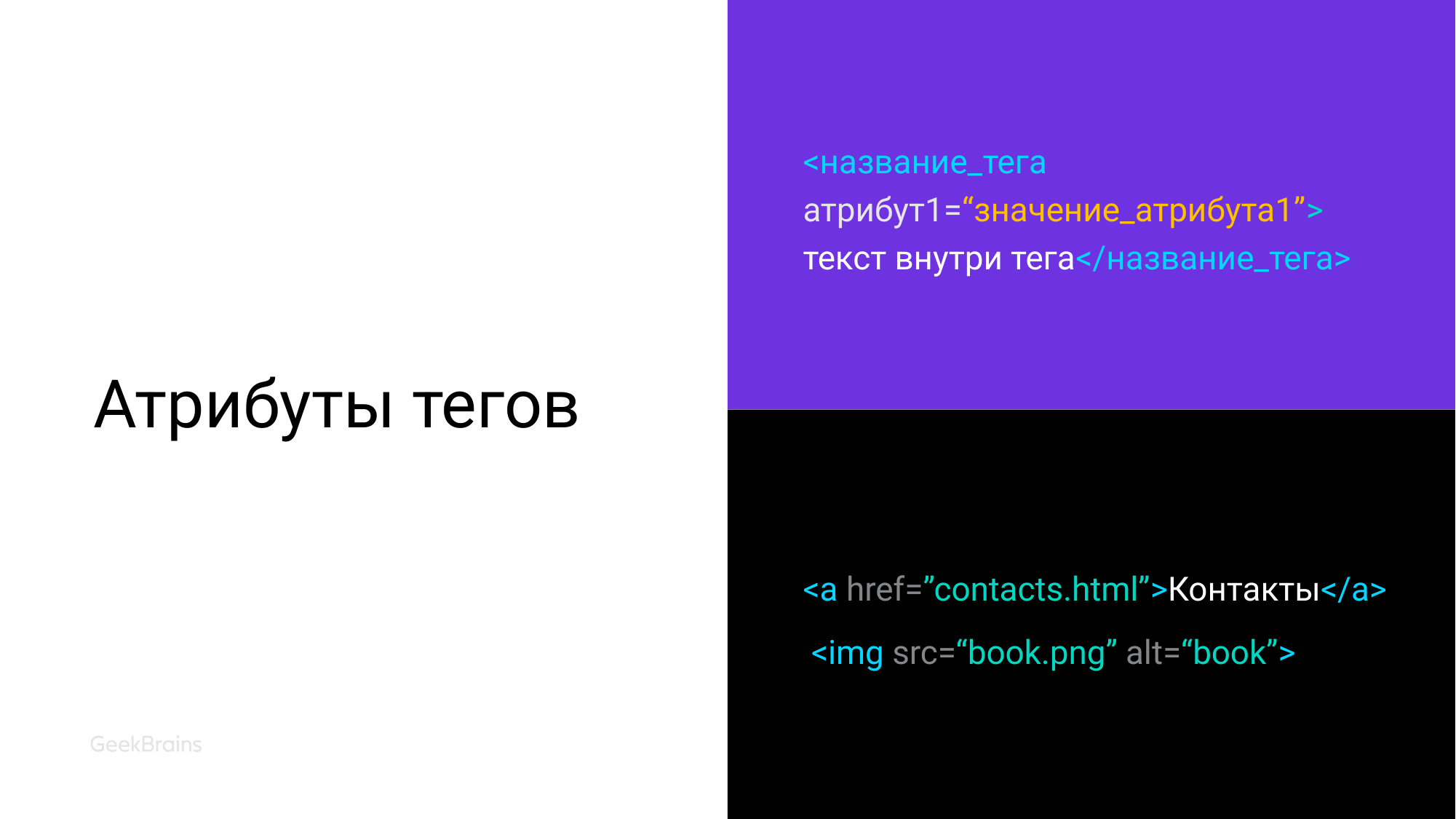

# Атрибуты тегов
<название_тега атрибут1=“значение_атрибута1”>  текст внутри тега</название_тега>
<a href=”contacts.html”>Контакты</a>
 <img src=“book.png” alt=“book”>